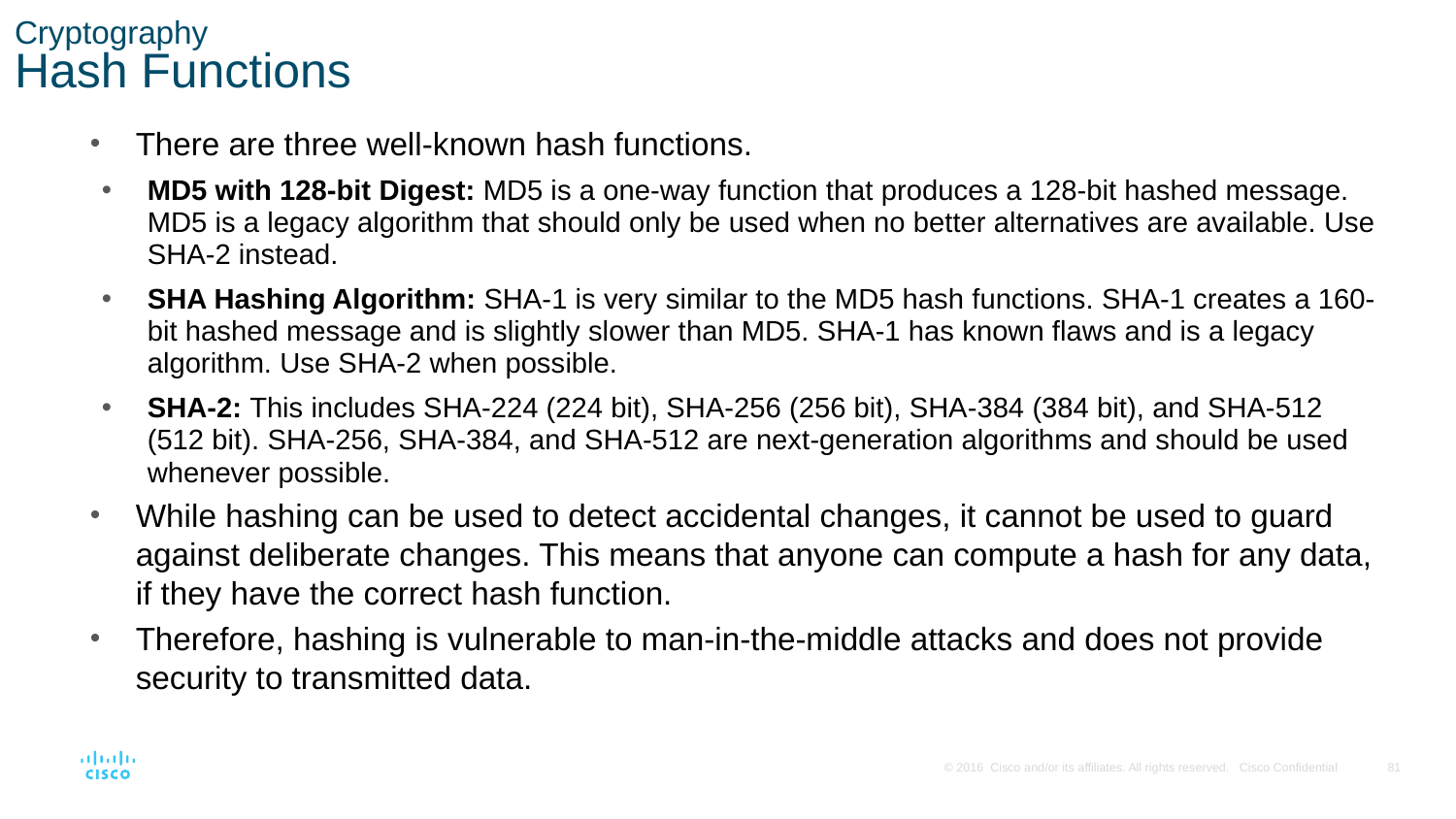

# Cryptography Hash Functions
There are three well-known hash functions.
MD5 with 128-bit Digest: MD5 is a one-way function that produces a 128-bit hashed message. MD5 is a legacy algorithm that should only be used when no better alternatives are available. Use SHA-2 instead.
SHA Hashing Algorithm: SHA-1 is very similar to the MD5 hash functions. SHA-1 creates a 160-bit hashed message and is slightly slower than MD5. SHA-1 has known flaws and is a legacy algorithm. Use SHA-2 when possible.
SHA-2: This includes SHA-224 (224 bit), SHA-256 (256 bit), SHA-384 (384 bit), and SHA-512 (512 bit). SHA-256, SHA-384, and SHA-512 are next-generation algorithms and should be used whenever possible.
While hashing can be used to detect accidental changes, it cannot be used to guard against deliberate changes. This means that anyone can compute a hash for any data, if they have the correct hash function.
Therefore, hashing is vulnerable to man-in-the-middle attacks and does not provide security to transmitted data.